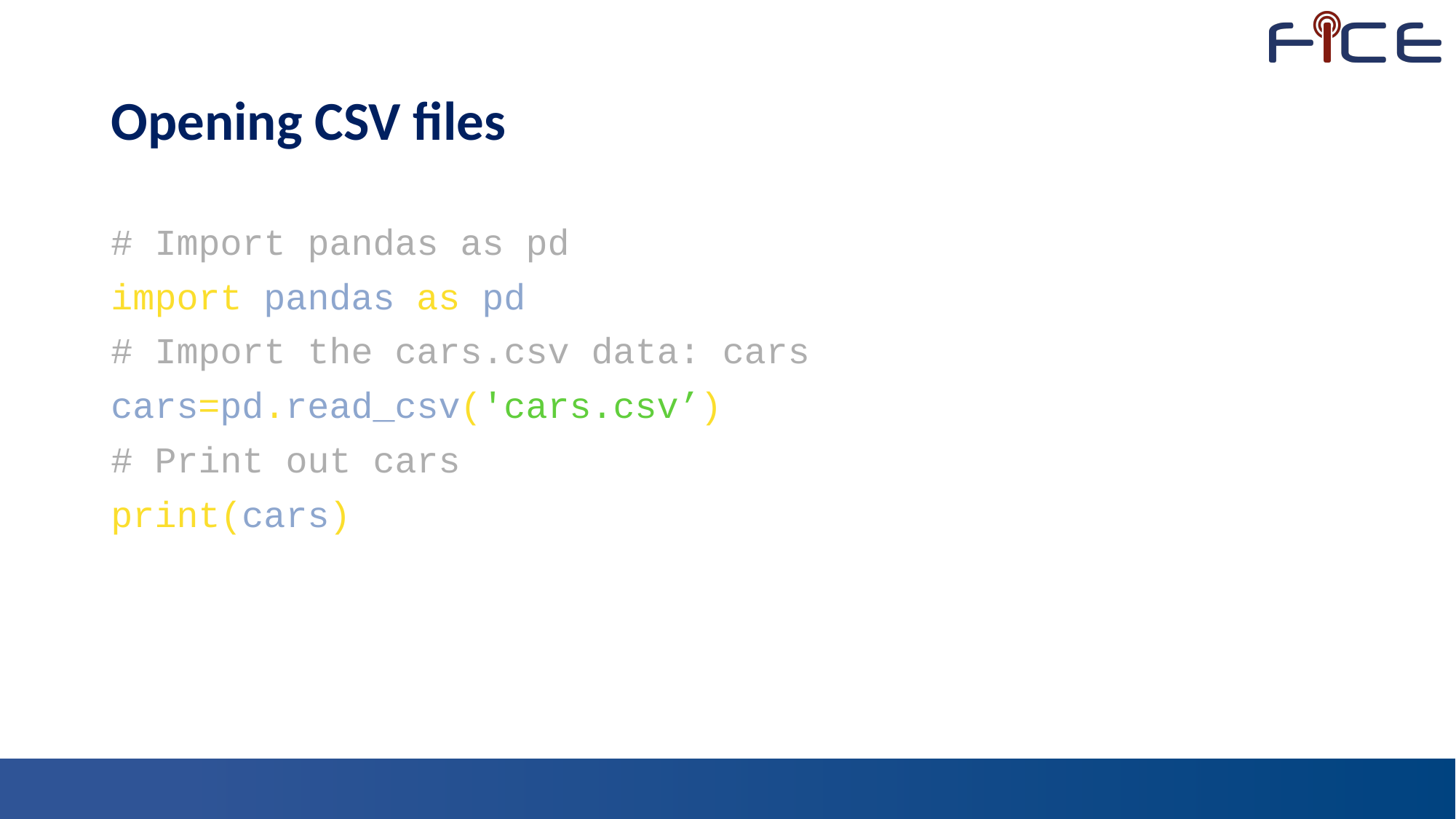

# Opening CSV files
# Import pandas as pd
import pandas as pd
# Import the cars.csv data: cars
cars=pd.read_csv('cars.csv’)
# Print out cars
print(cars)